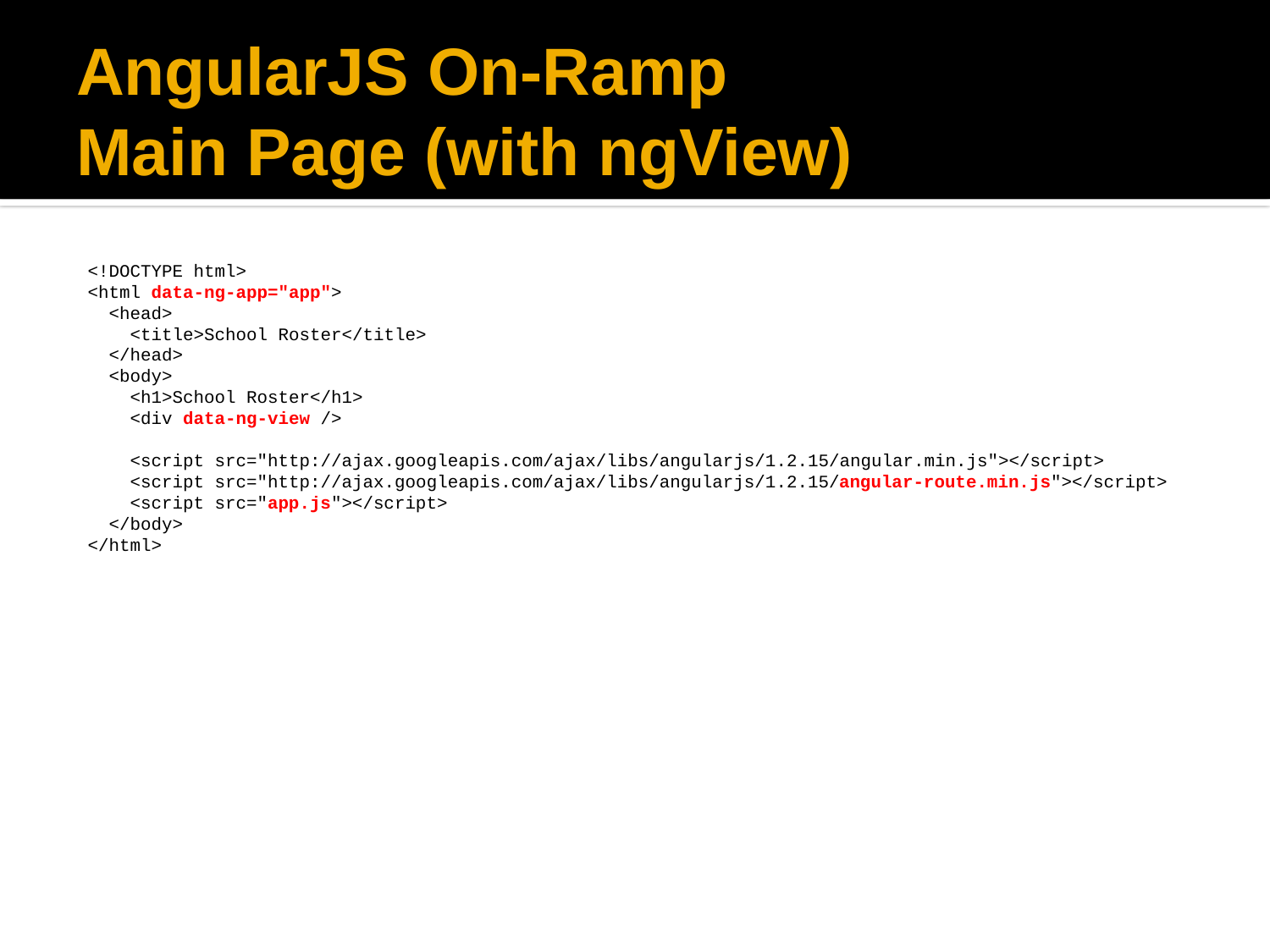

# AngularJS On-Ramp Main Page (with ngView)
<!DOCTYPE html>
<html data-ng-app="app">
  <head>
    <title>School Roster</title>
  </head>
  <body>
    <h1>School Roster</h1>
    <div data-ng-view />

    <script src="http://ajax.googleapis.com/ajax/libs/angularjs/1.2.15/angular.min.js"></script>
    <script src="http://ajax.googleapis.com/ajax/libs/angularjs/1.2.15/angular-route.min.js"></script>
    <script src="app.js"></script>
  </body>
</html>